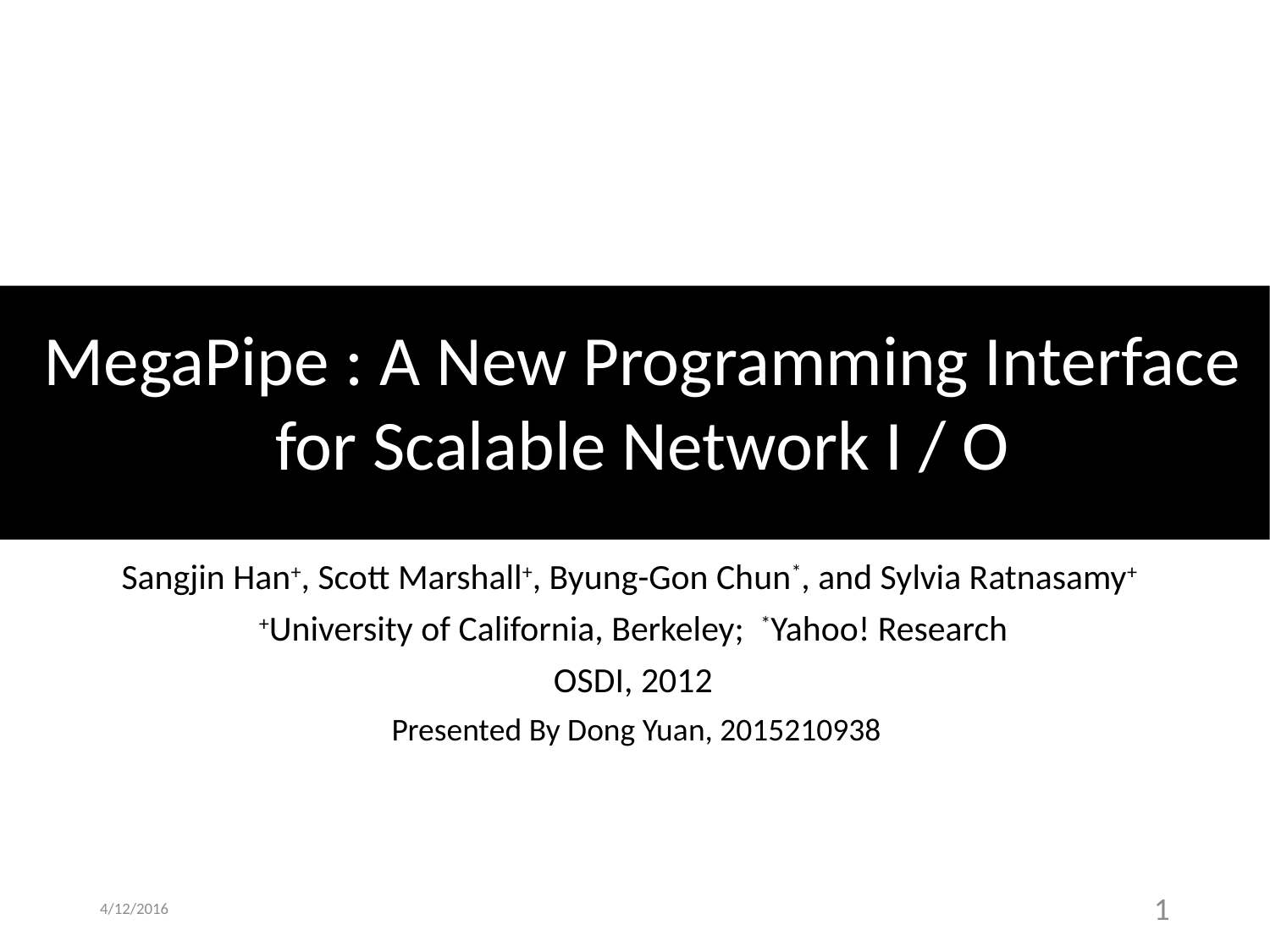

MegaPipe : A New Programming Interface for Scalable Network I / O
Sangjin Han+, Scott Marshall+, Byung-Gon Chun*, and Sylvia Ratnasamy+
+University of California, Berkeley;  *Yahoo! Research
OSDI, 2012
Presented By Dong Yuan, 2015210938
4/12/2016
1